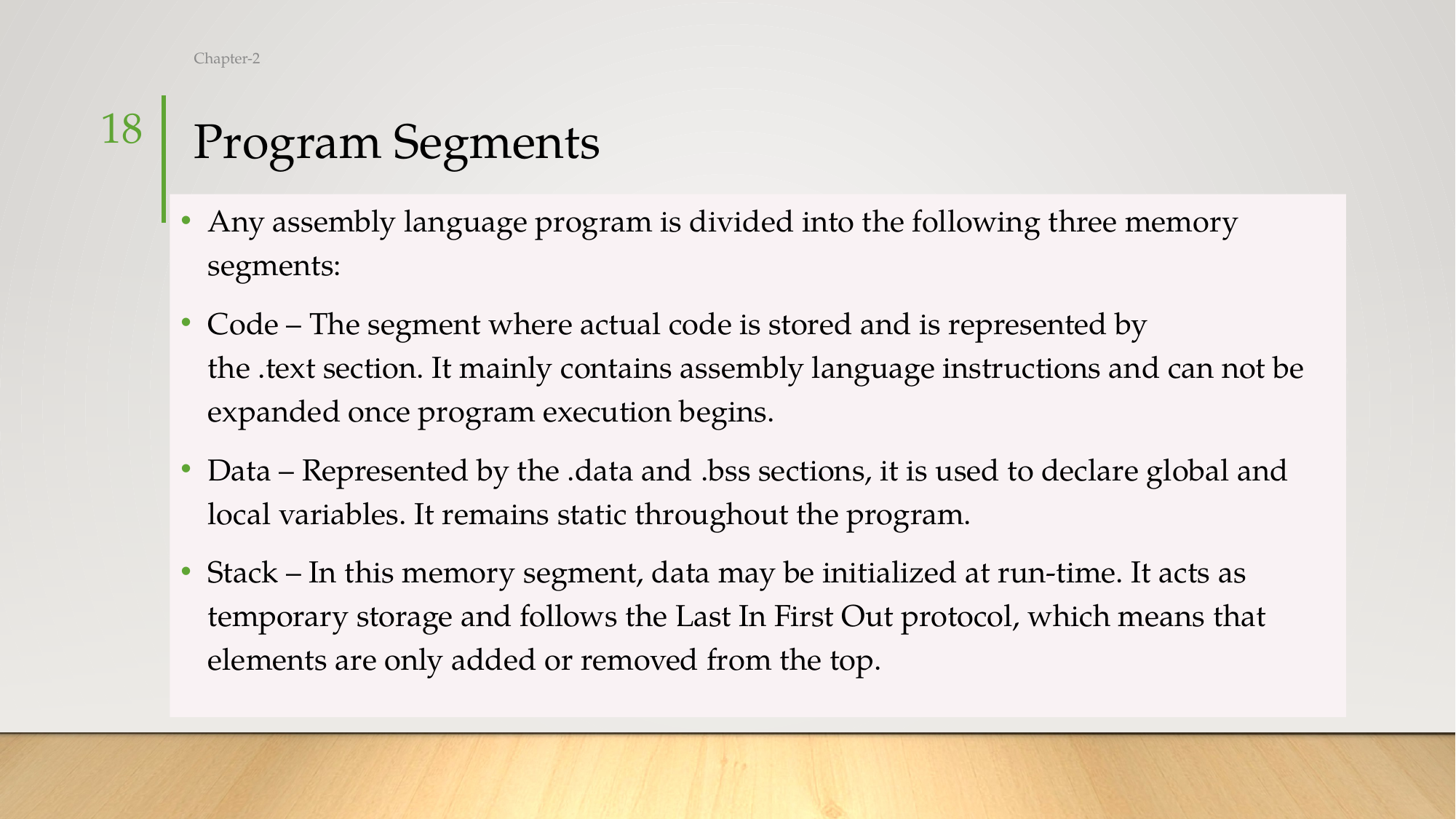

Chapter-2
# Program Segments
18
Any assembly language program is divided into the following three memory segments:
Code – The segment where actual code is stored and is represented by the .text section. It mainly contains assembly language instructions and can not be expanded once program execution begins.
Data – Represented by the .data and .bss sections, it is used to declare global and local variables. It remains static throughout the program.
Stack – In this memory segment, data may be initialized at run-time. It acts as temporary storage and follows the Last In First Out protocol, which means that elements are only added or removed from the top.